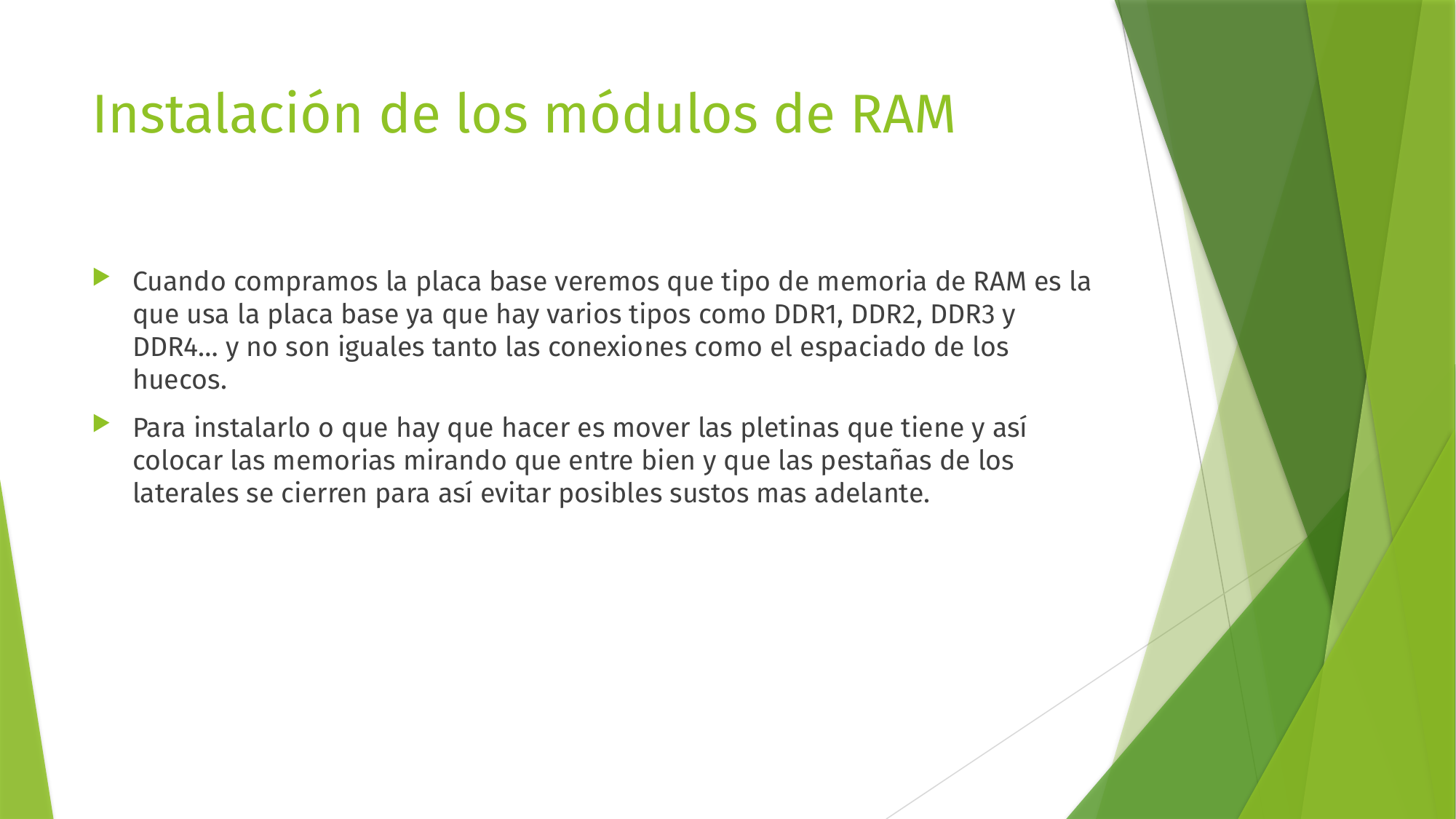

# Instalación de los módulos de RAM
Cuando compramos la placa base veremos que tipo de memoria de RAM es la que usa la placa base ya que hay varios tipos como DDR1, DDR2, DDR3 y DDR4… y no son iguales tanto las conexiones como el espaciado de los huecos.
Para instalarlo o que hay que hacer es mover las pletinas que tiene y así colocar las memorias mirando que entre bien y que las pestañas de los laterales se cierren para así evitar posibles sustos mas adelante.